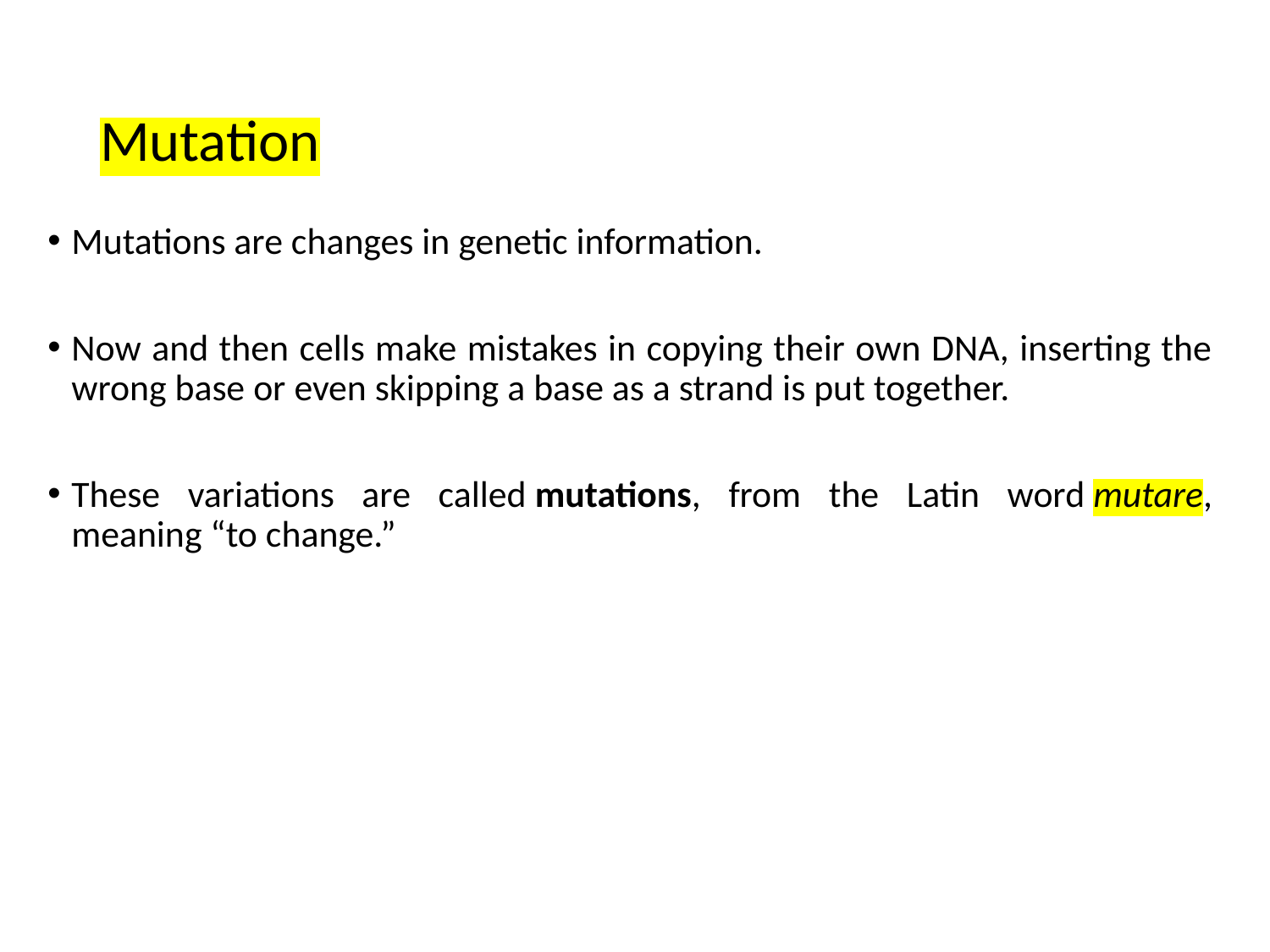

# Mutation
Mutations are changes in genetic information.

Now and then cells make mistakes in copying their own DNA, inserting the wrong base or even skipping a base as a strand is put together.

These variations are called mutations, from the Latin word mutare, meaning “to change.”